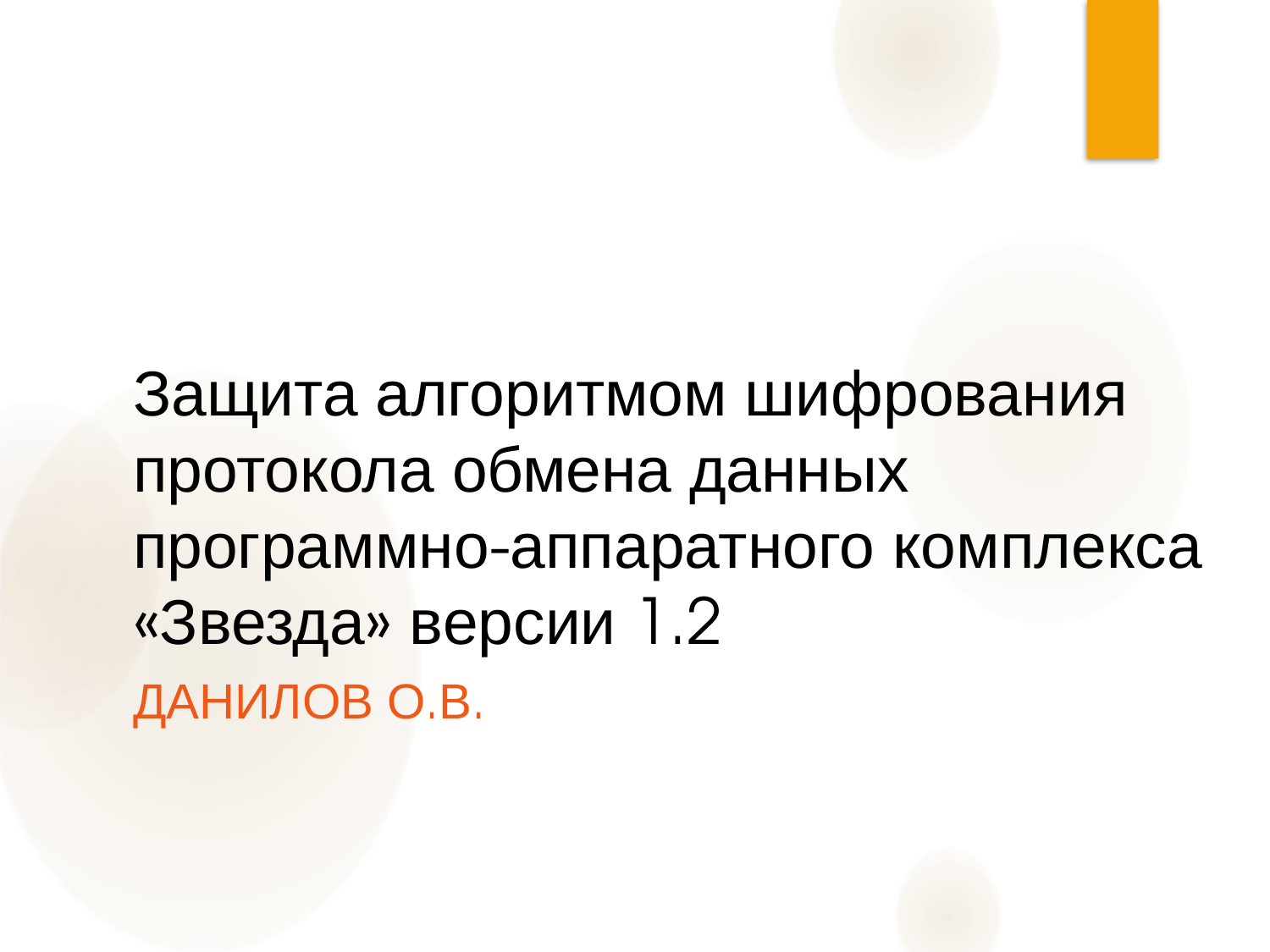

# Защита алгоритмом шифрования протокола обмена данных программно-аппаратного комплекса «Звезда» версии 1.2
Данилов О.В.